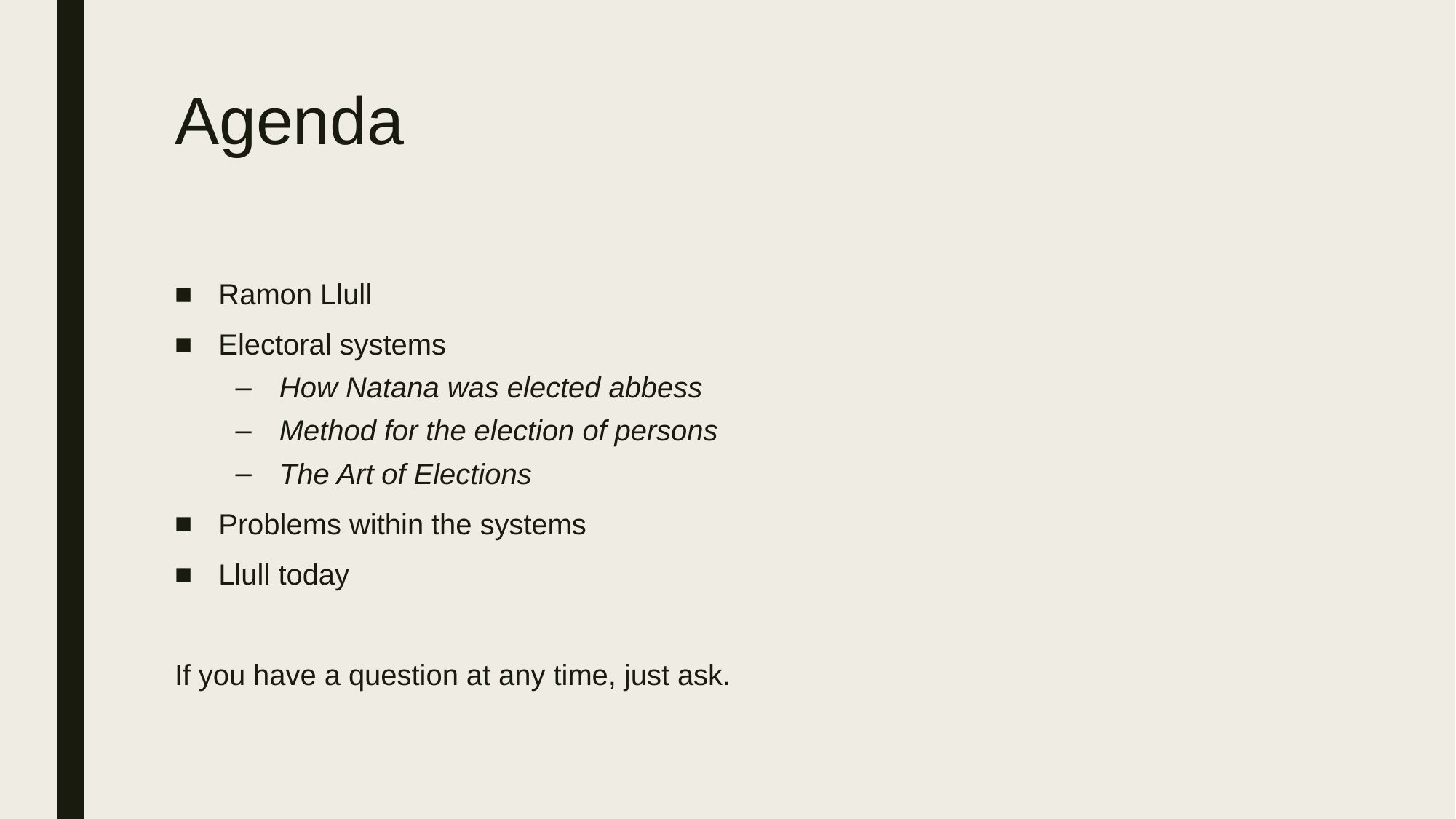

# Agenda
Ramon Llull
Electoral systems
How Natana was elected abbess
Method for the election of persons
The Art of Elections
Problems within the systems
Llull today

If you have a question at any time, just ask.